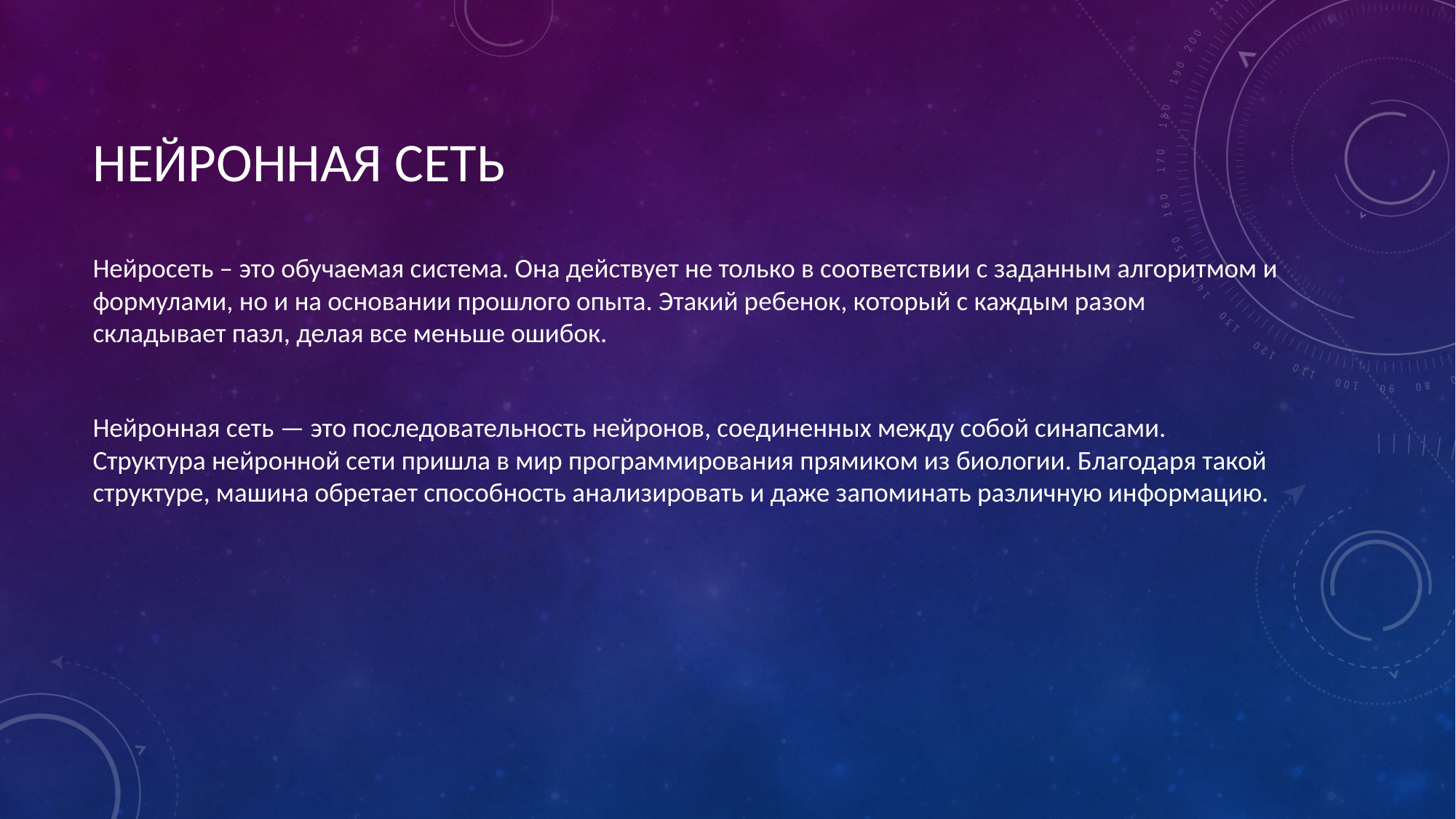

# Нейронная сеть
Нейросеть – это обучаемая система. Она действует не только в соответствии с заданным алгоритмом и формулами, но и на основании прошлого опыта. Этакий ребенок, который с каждым разом складывает пазл, делая все меньше ошибок.

Нейронная сеть — это последовательность нейронов, соединенных между собой синапсами. Структура нейронной сети пришла в мир программирования прямиком из биологии. Благодаря такой структуре, машина обретает способность анализировать и даже запоминать различную информацию.